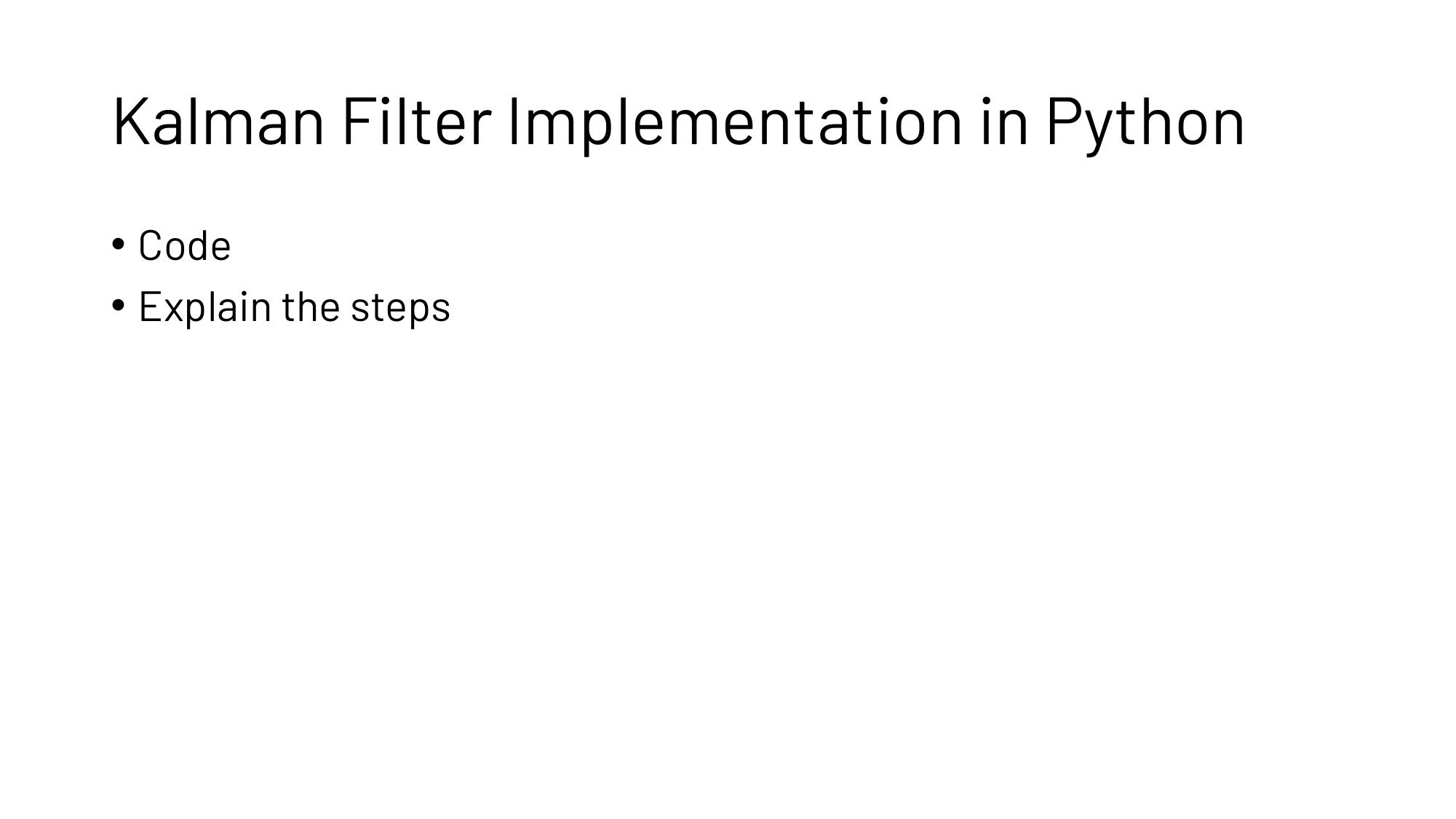

# Kalman Filter Implementation in Python
Code
Explain the steps